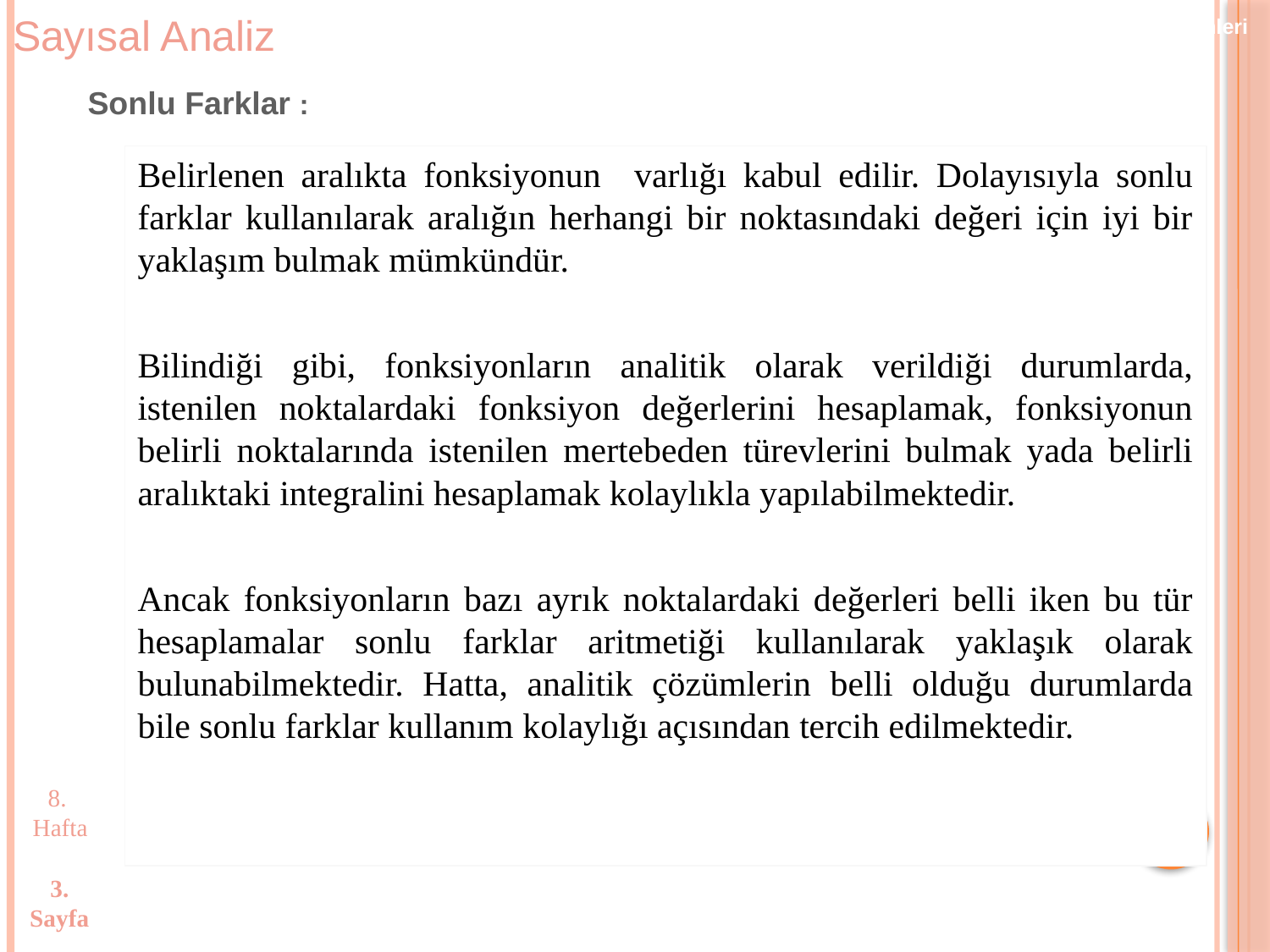

Sayısal Analiz
Eğri uydurma, aradeğer ve dış değer bulma yöntemleri

Sonlu Farklar :

Belirlenen aralıkta fonksiyonun  varlığı kabul edilir. Dolayısıyla sonlu farklar kullanılarak aralığın herhangi bir noktasındaki değeri için iyi bir yaklaşım bulmak mümkündür.

Bilindiği gibi, fonksiyonların analitik olarak verildiği durumlarda, istenilen noktalardaki fonksiyon değerlerini hesaplamak, fonksiyonun belirli noktalarında istenilen mertebeden türevlerini bulmak yada belirli aralıktaki integralini hesaplamak kolaylıkla yapılabilmektedir.

Ancak fonksiyonların bazı ayrık noktalardaki değerleri belli iken bu tür hesaplamalar sonlu farklar aritmetiği kullanılarak yaklaşık olarak bulunabilmektedir. Hatta, analitik çözümlerin belli olduğu durumlarda bile sonlu farklar kullanım kolaylığı açısından tercih edilmektedir.

8.  Hafta
3.
Sayfa